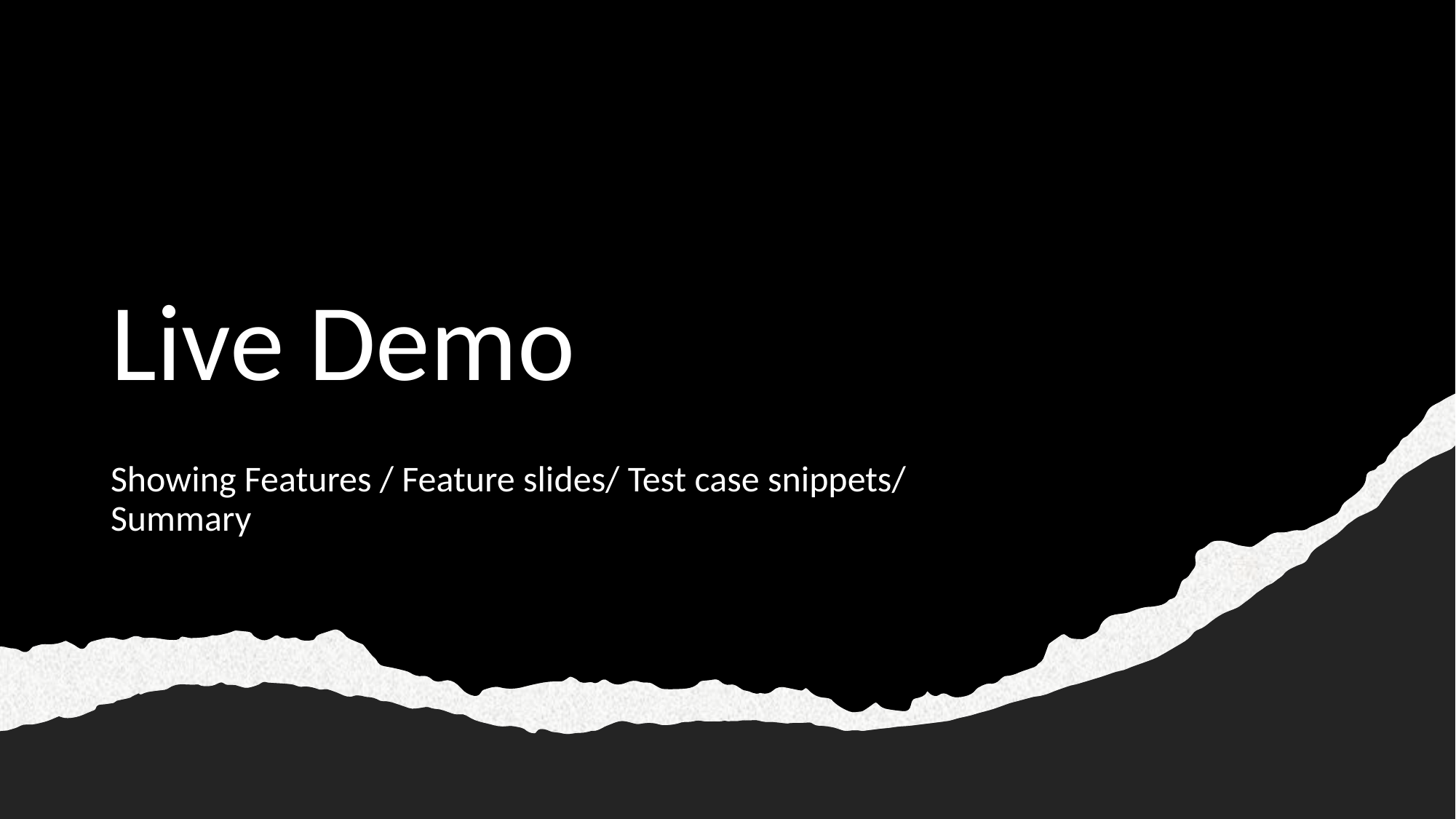

# Live Demo

Showing Features / Feature slides/ Test case snippets/ Summary